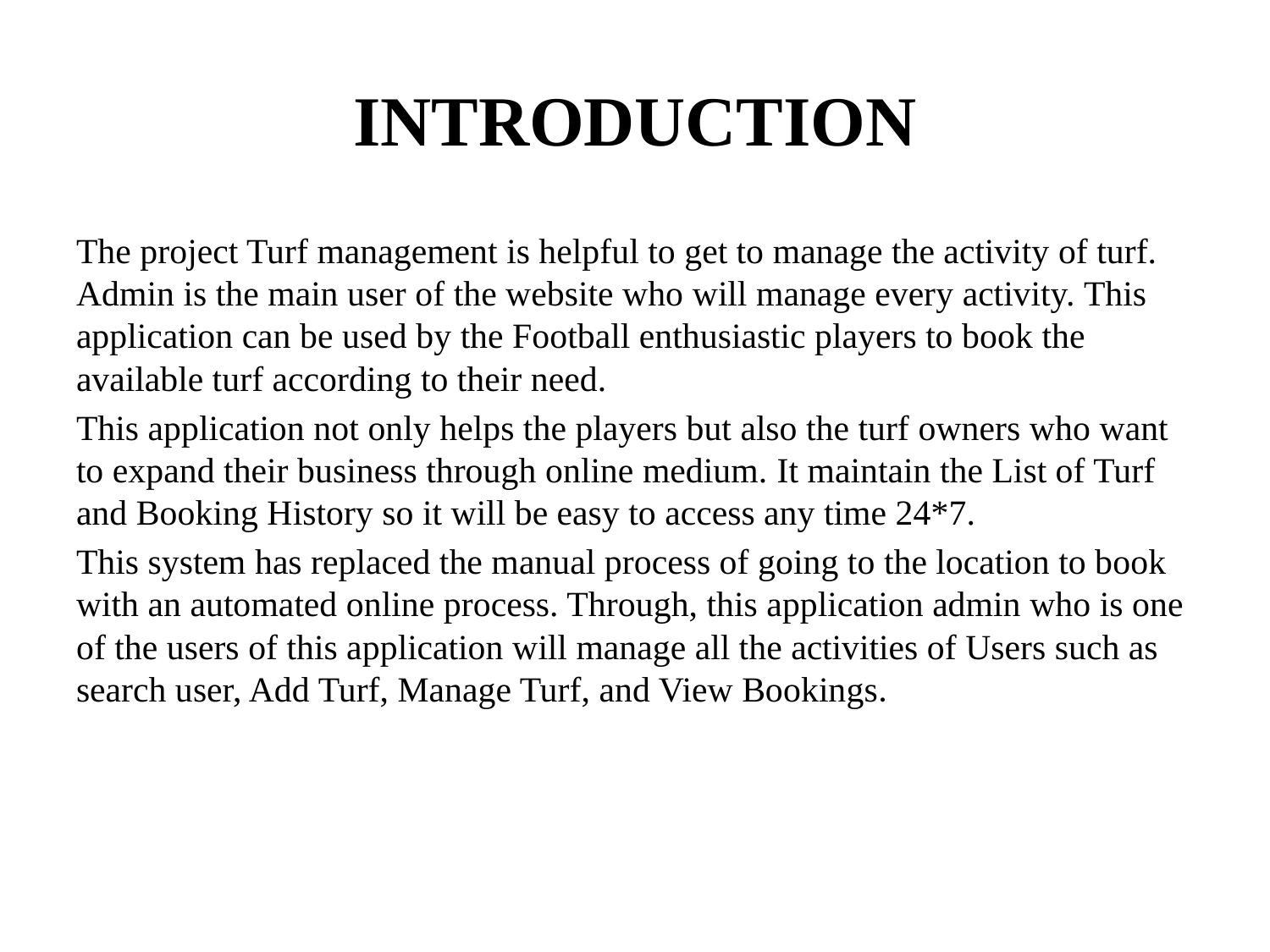

# INTRODUCTION
The project Turf management is helpful to get to manage the activity of turf. Admin is the main user of the website who will manage every activity. This application can be used by the Football enthusiastic players to book the available turf according to their need.
This application not only helps the players but also the turf owners who want to expand their business through online medium. It maintain the List of Turf and Booking History so it will be easy to access any time 24*7.
This system has replaced the manual process of going to the location to book with an automated online process. Through, this application admin who is one of the users of this application will manage all the activities of Users such as search user, Add Turf, Manage Turf, and View Bookings.